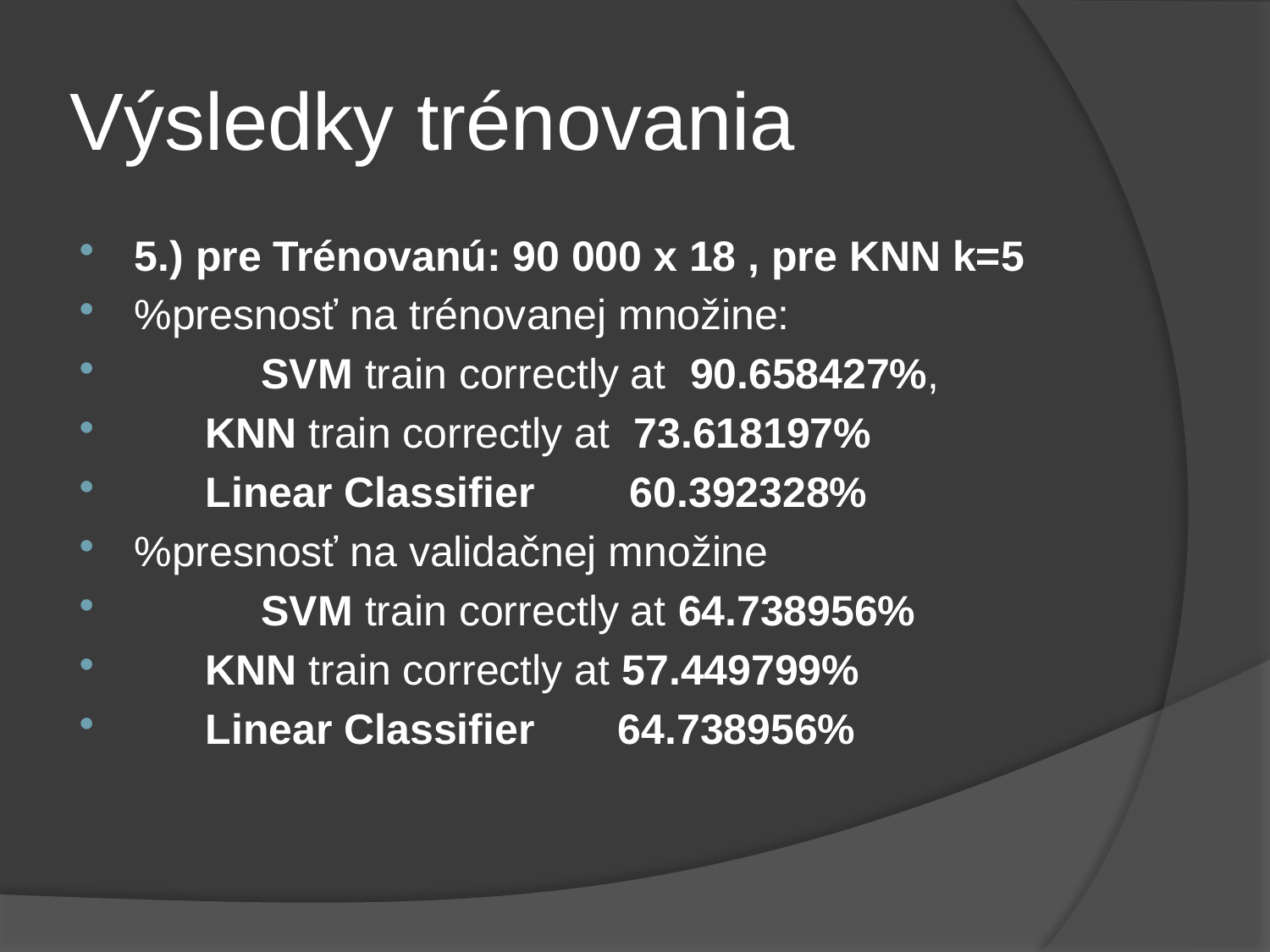

# Výsledky trénovania
5.) pre Trénovanú: 90 000 x 18 , pre KNN k=5
%presnosť na trénovanej množine:
	SVM train correctly at  90.658427%,
      KNN train correctly at  73.618197%
      Linear Classifier        60.392328%
%presnosť na validačnej množine
	SVM train correctly at 64.738956%
      KNN train correctly at 57.449799%
      Linear Classifier       64.738956%